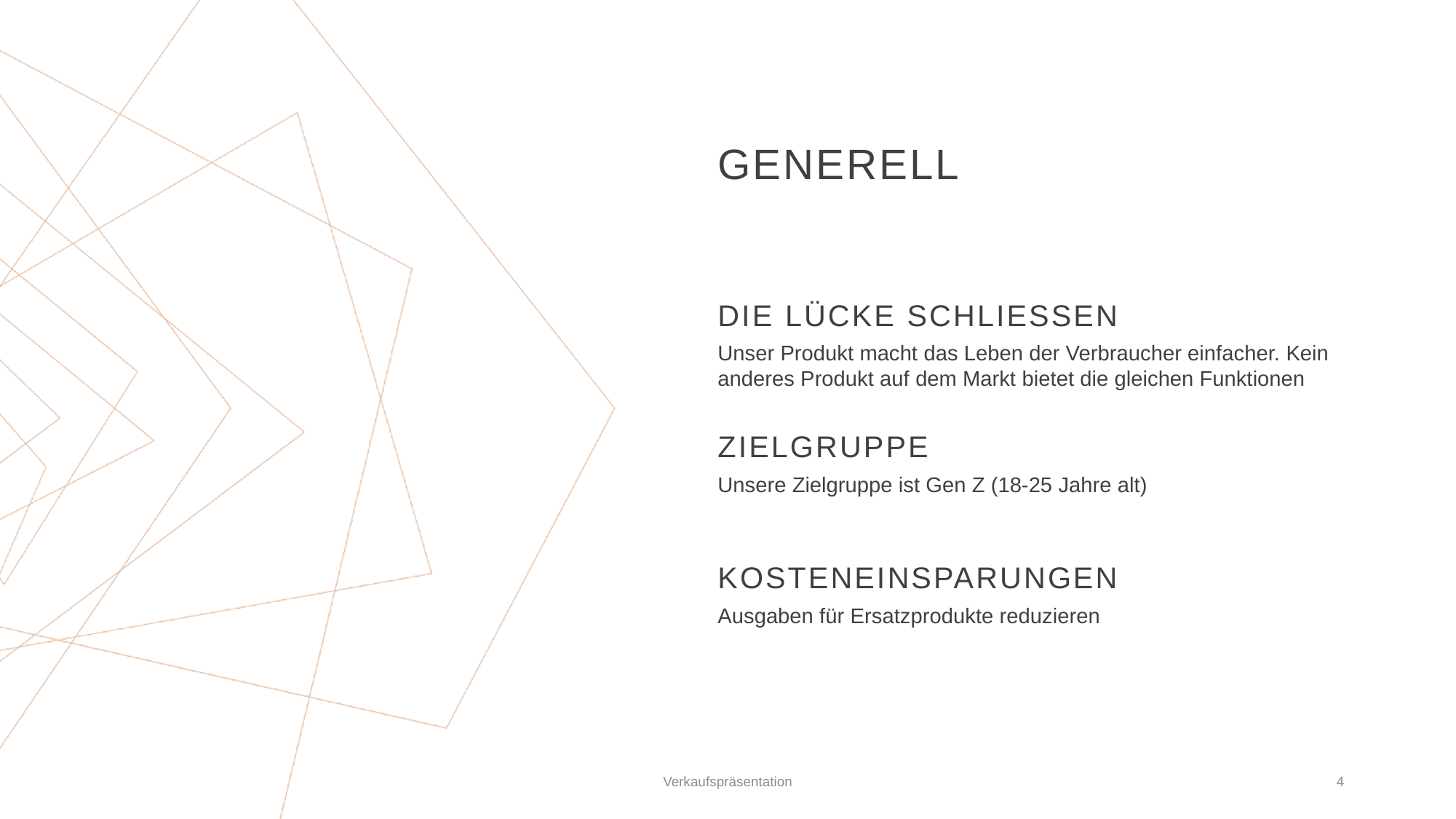

# Generell
DIE LÜCKE SCHLIESSEN
Unser Produkt macht das Leben der Verbraucher einfacher. Kein anderes Produkt auf dem Markt bietet die gleichen Funktionen
ZIELGRUPPE
Unsere Zielgruppe ist Gen Z (18-25 Jahre alt)

KOSTENEINSPARUNGEN
Ausgaben für Ersatzprodukte reduzieren

Verkaufspräsentation
4